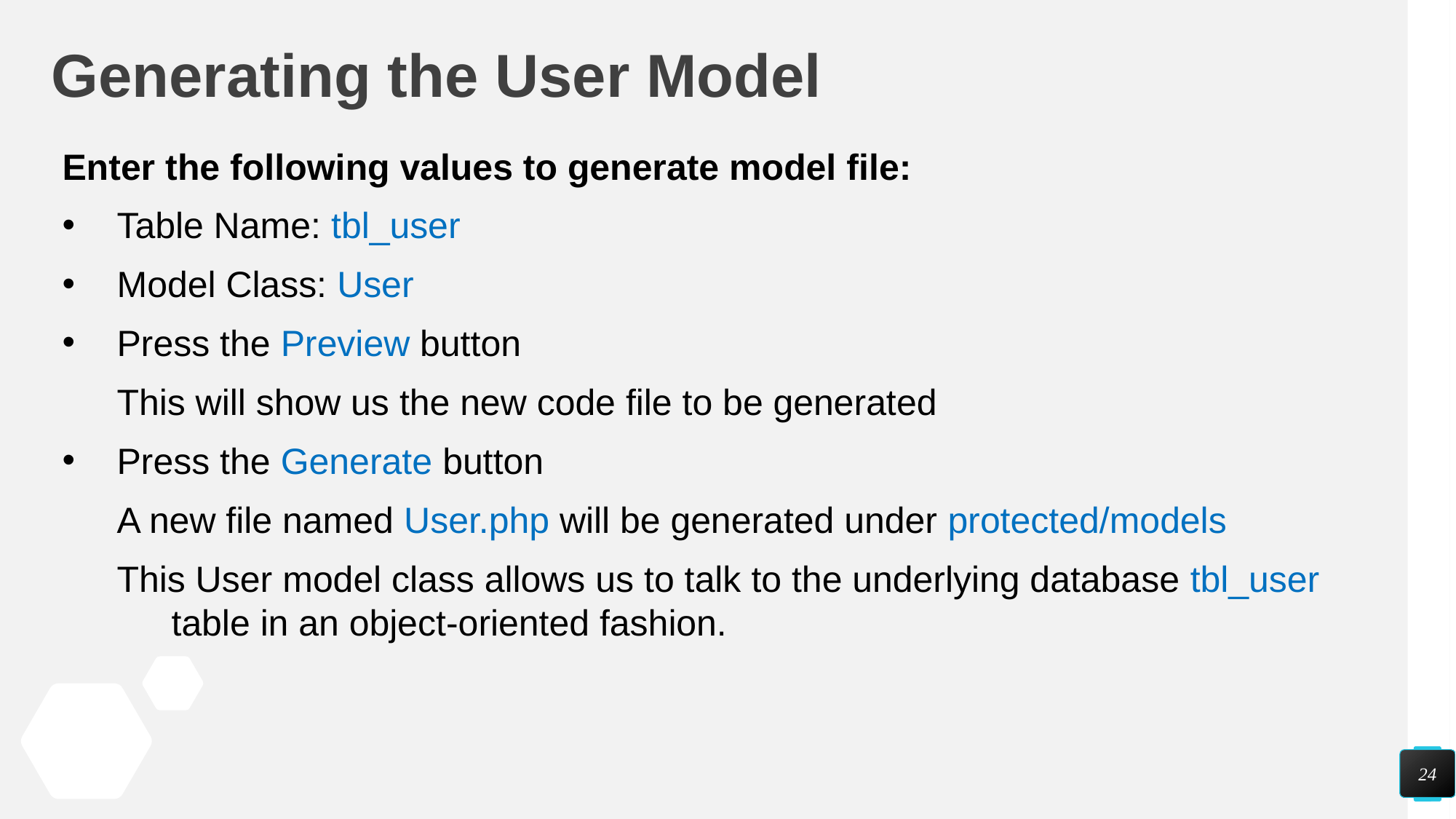

# Generating the User Model
Enter the following values to generate model file:
Table Name: tbl_user
Model Class: User
Press the Preview button
This will show us the new code file to be generated
Press the Generate button
A new file named User.php will be generated under protected/models
This User model class allows us to talk to the underlying database tbl_user table in an object-oriented fashion.

24